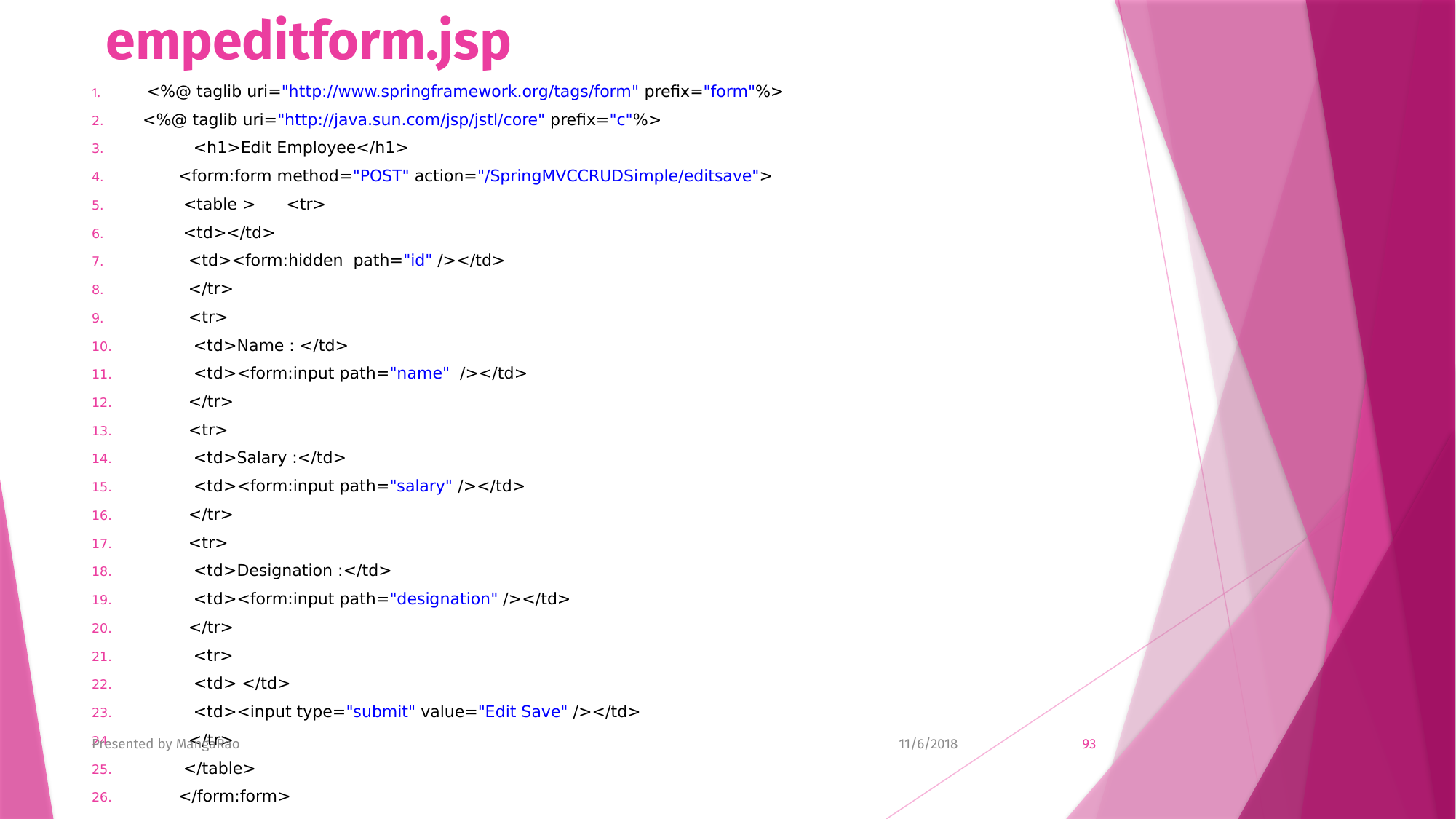

# empeditform.jsp
 <%@ taglib uri="http://www.springframework.org/tags/form" prefix="form"%>
<%@ taglib uri="http://java.sun.com/jsp/jstl/core" prefix="c"%>
          <h1>Edit Employee</h1>
       <form:form method="POST" action="/SpringMVCCRUDSimple/editsave">
        <table >      <tr>
        <td></td>
         <td><form:hidden  path="id" /></td>
         </tr>
         <tr>
          <td>Name : </td>
          <td><form:input path="name"  /></td>
         </tr>
         <tr>
          <td>Salary :</td>
          <td><form:input path="salary" /></td>
         </tr>
         <tr>
          <td>Designation :</td>
          <td><form:input path="designation" /></td>
         </tr>
          <tr>
          <td> </td>
          <td><input type="submit" value="Edit Save" /></td>
         </tr>
        </table>
       </form:form>

Presented by MangaRao
11/6/2018
93